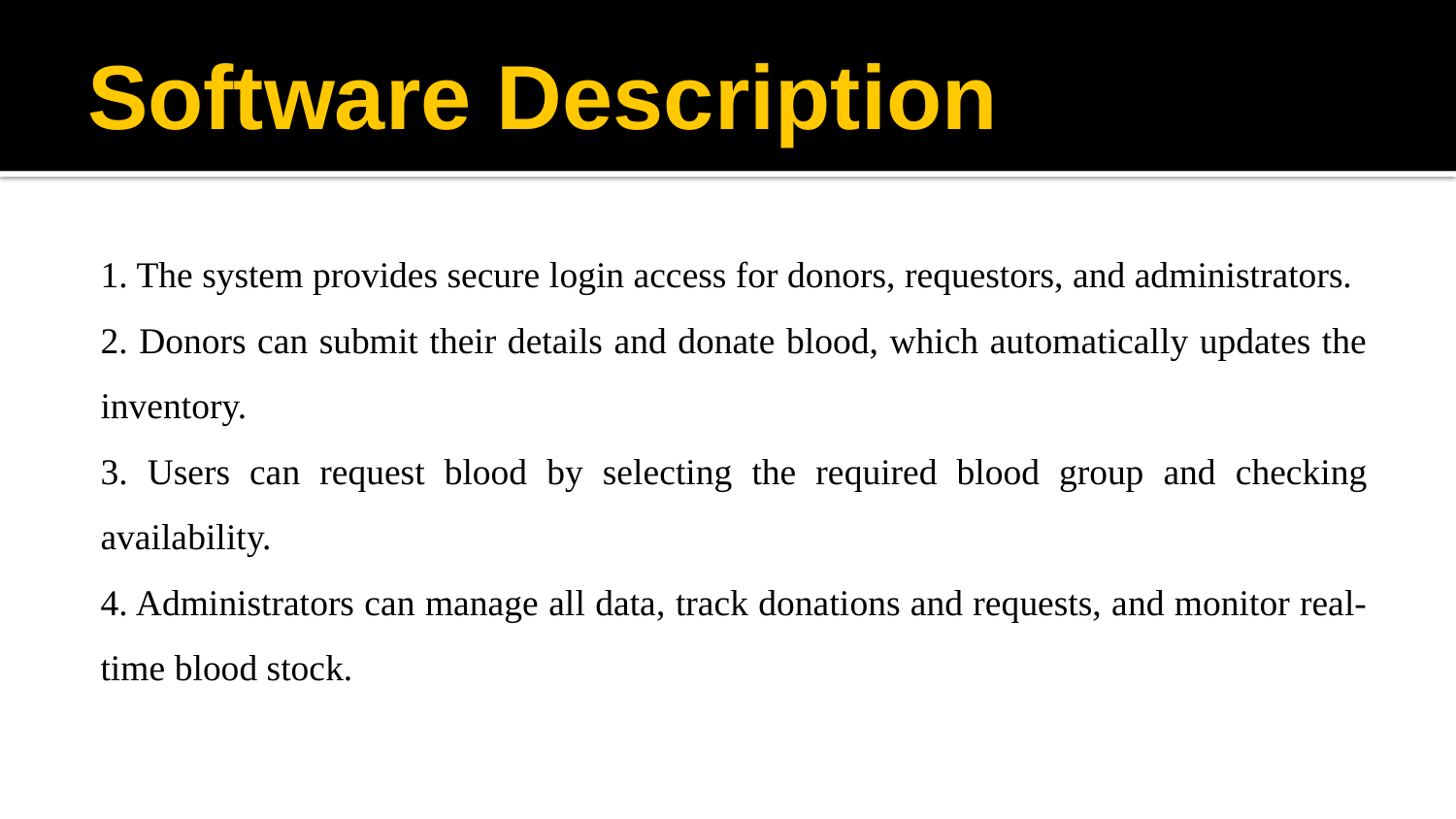

# Software Description
1. The system provides secure login access for donors, requestors, and administrators.
2. Donors can submit their details and donate blood, which automatically updates the inventory.
3. Users can request blood by selecting the required blood group and checking availability.
4. Administrators can manage all data, track donations and requests, and monitor real-time blood stock.

12